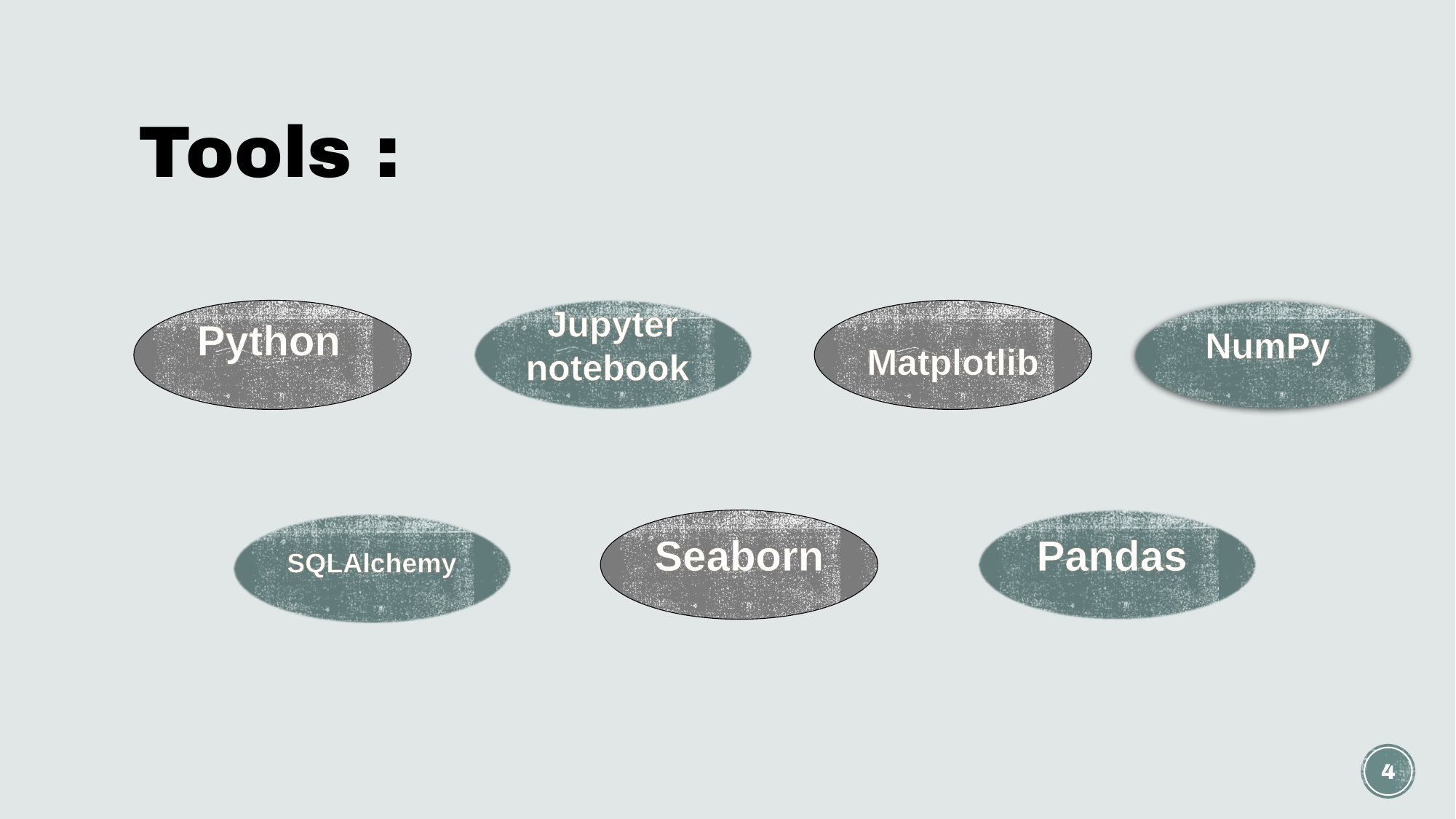

# Tools :

Jupyter notebook

Matplotlib

NumPy

Python

Seaborn

Pandas

SQLAlchemy

4